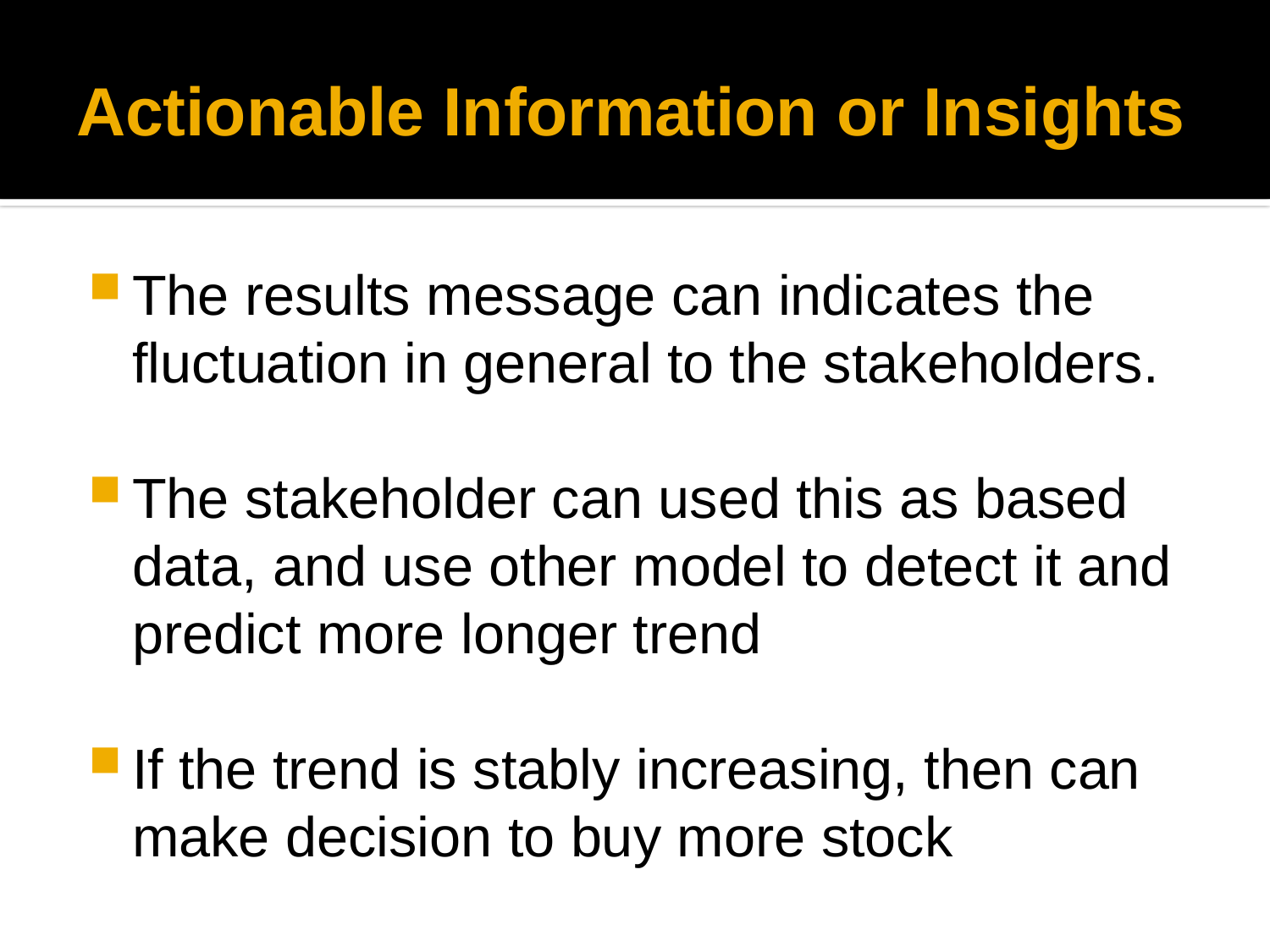

# Actionable Information or Insights
The results message can indicates the fluctuation in general to the stakeholders.

The stakeholder can used this as based data, and use other model to detect it and predict more longer trend

If the trend is stably increasing, then can make decision to buy more stock